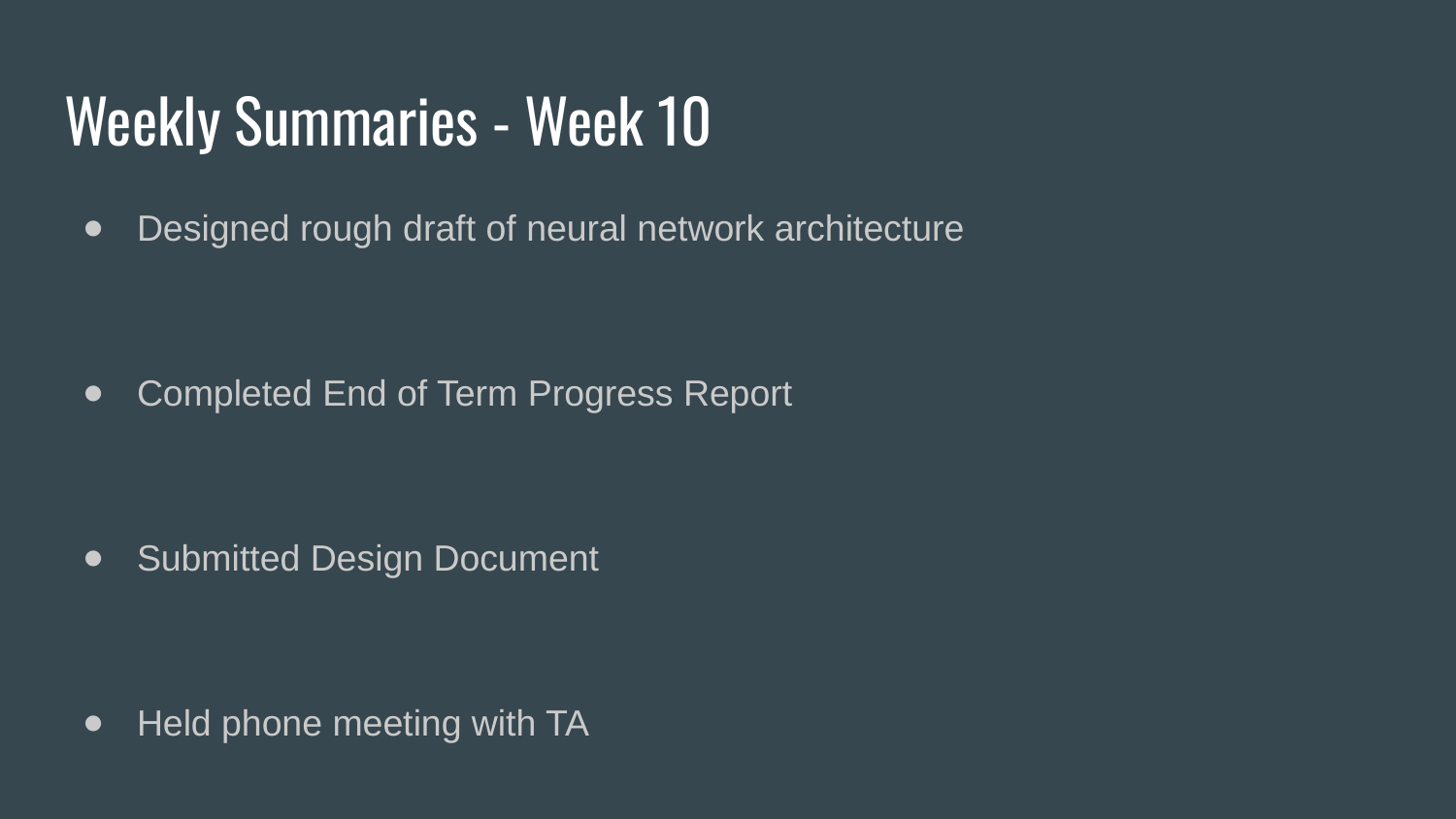

# Weekly Summaries - Week 10
Designed rough draft of neural network architecture

Completed End of Term Progress Report

Submitted Design Document

Held phone meeting with TA